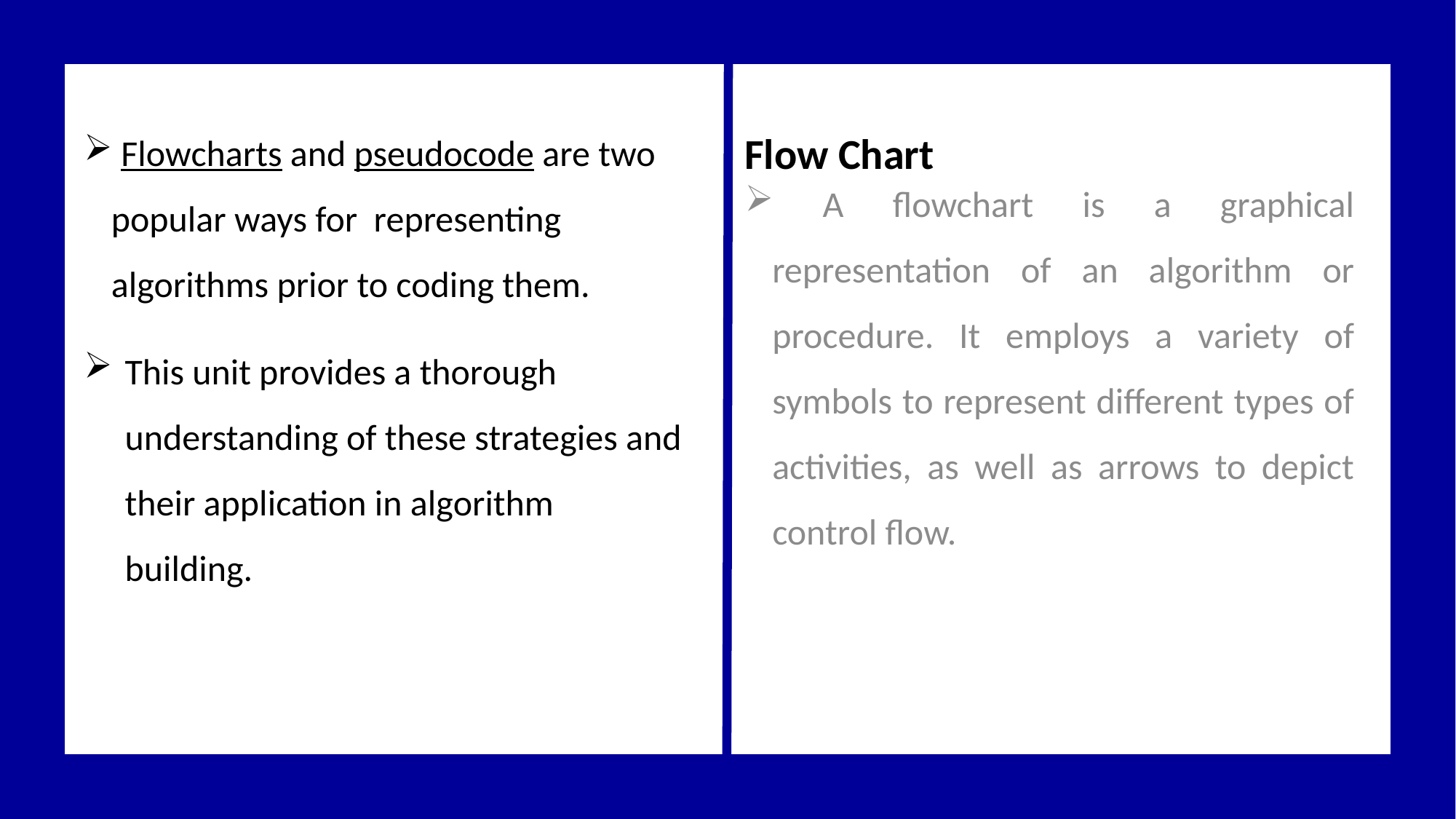

Flow Chart
 Flowcharts and pseudocode are two popular ways for  representing algorithms prior to coding them.
 A flowchart is a graphical representation of an algorithm or procedure. It employs a variety of symbols to represent different types of activities, as well as arrows to depict control flow.

This unit provides a thorough understanding of these strategies and their application in algorithm building.